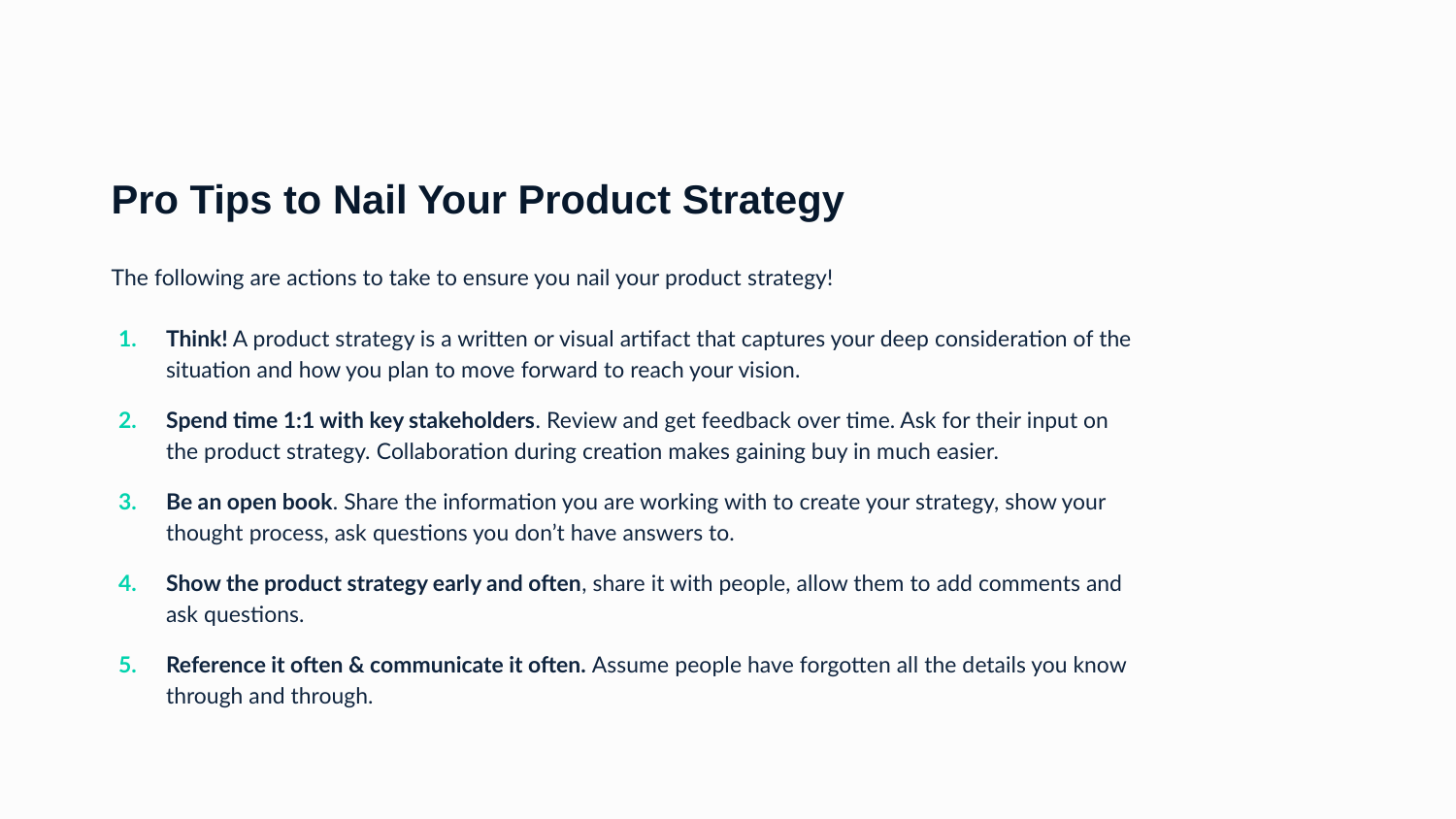

# Pro Tips to Nail Your Product Strategy
The following are actions to take to ensure you nail your product strategy!
Think! A product strategy is a written or visual artifact that captures your deep consideration of the situation and how you plan to move forward to reach your vision.
Spend time 1:1 with key stakeholders. Review and get feedback over time. Ask for their input on the product strategy. Collaboration during creation makes gaining buy in much easier.
Be an open book. Share the information you are working with to create your strategy, show your thought process, ask questions you don’t have answers to.
Show the product strategy early and often, share it with people, allow them to add comments and ask questions.
Reference it often & communicate it often. Assume people have forgotten all the details you know through and through.